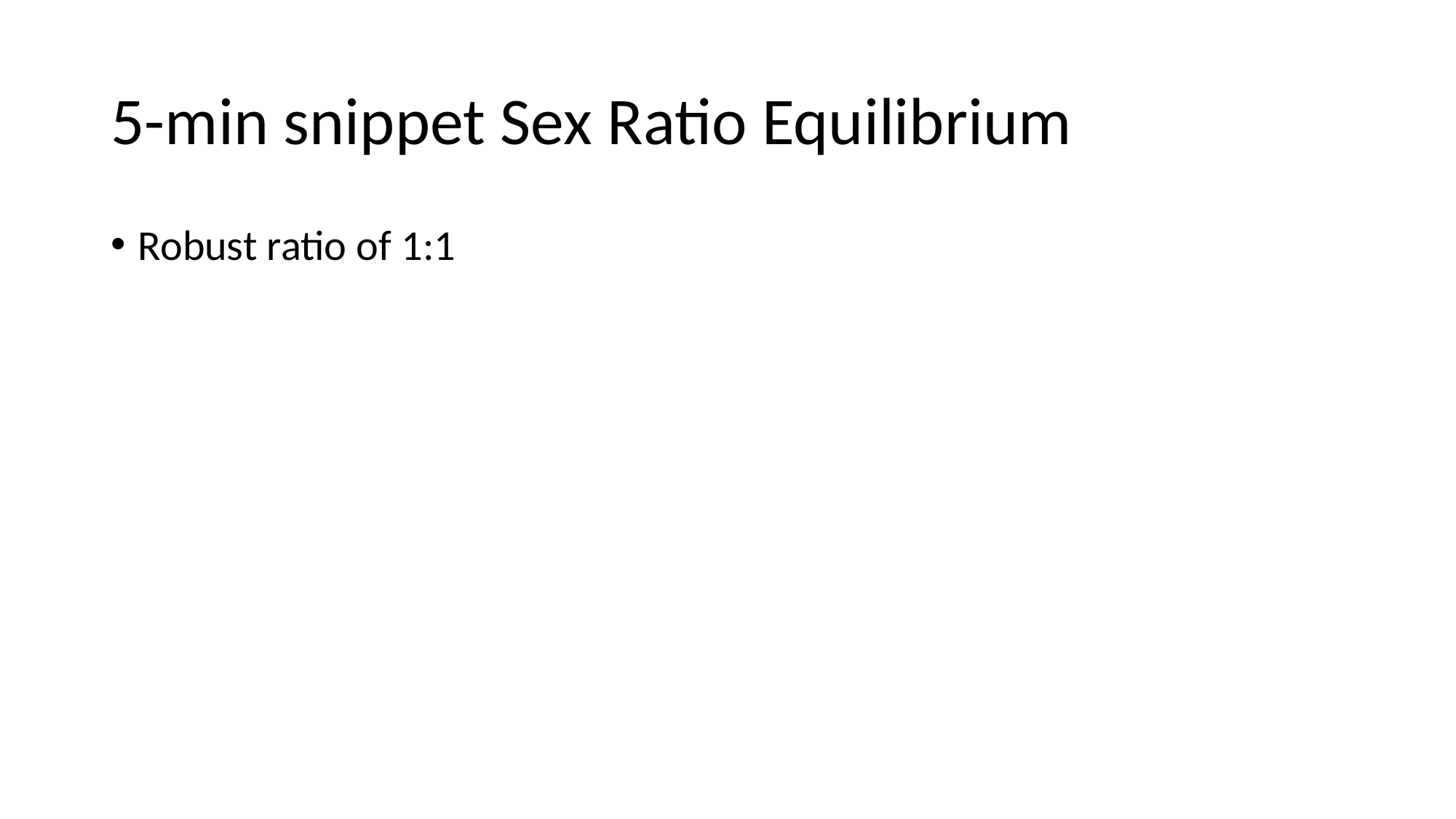

# 5-min snippet Sex Ratio Equilibrium
Robust ratio of 1:1